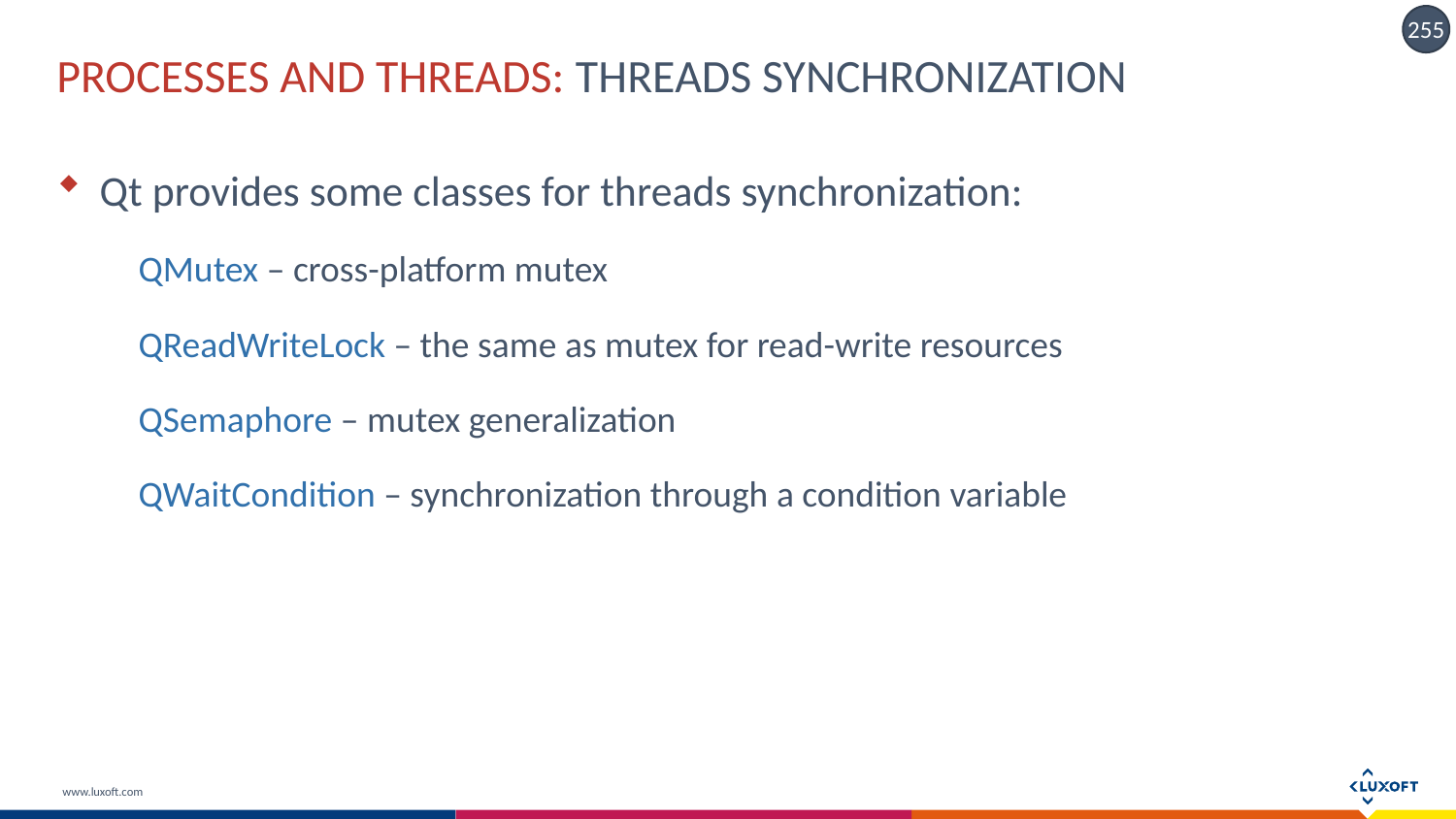

# PROCESSES AND THREADS: THREADS SYNCHRONIZATION
Qt provides some classes for threads synchronization:
QMutex – cross-platform mutex
QReadWriteLock – the same as mutex for read-write resources
QSemaphore – mutex generalization
QWaitCondition – synchronization through a condition variable